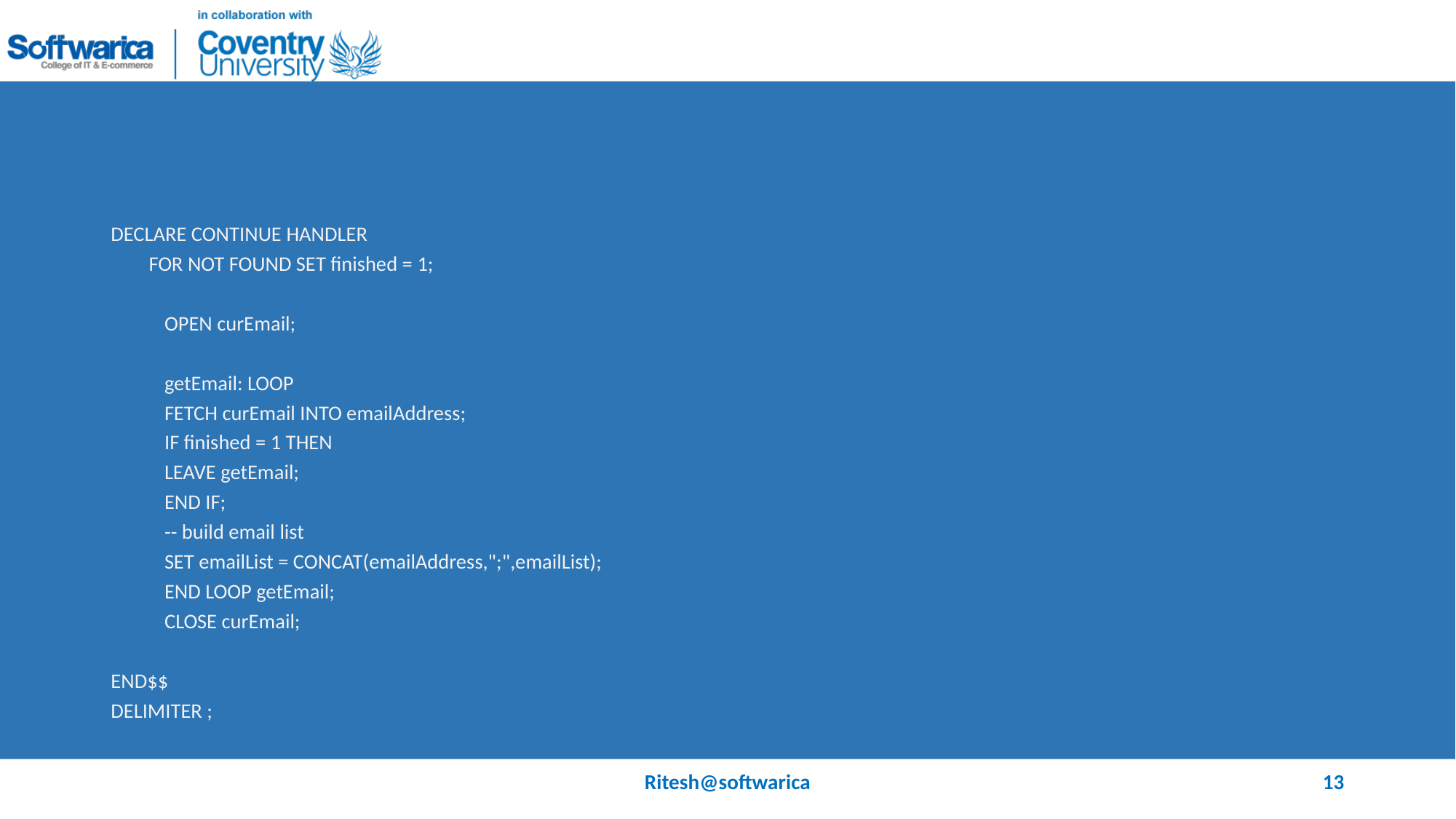

#
DECLARE CONTINUE HANDLER
        FOR NOT FOUND SET finished = 1;

	OPEN curEmail;

	getEmail: LOOP
		FETCH curEmail INTO emailAddress;
		IF finished = 1 THEN
			LEAVE getEmail;
		END IF;
		-- build email list
		SET emailList = CONCAT(emailAddress,";",emailList);
	END LOOP getEmail;
	CLOSE curEmail;

END$$
DELIMITER ;
Ritesh@softwarica
13